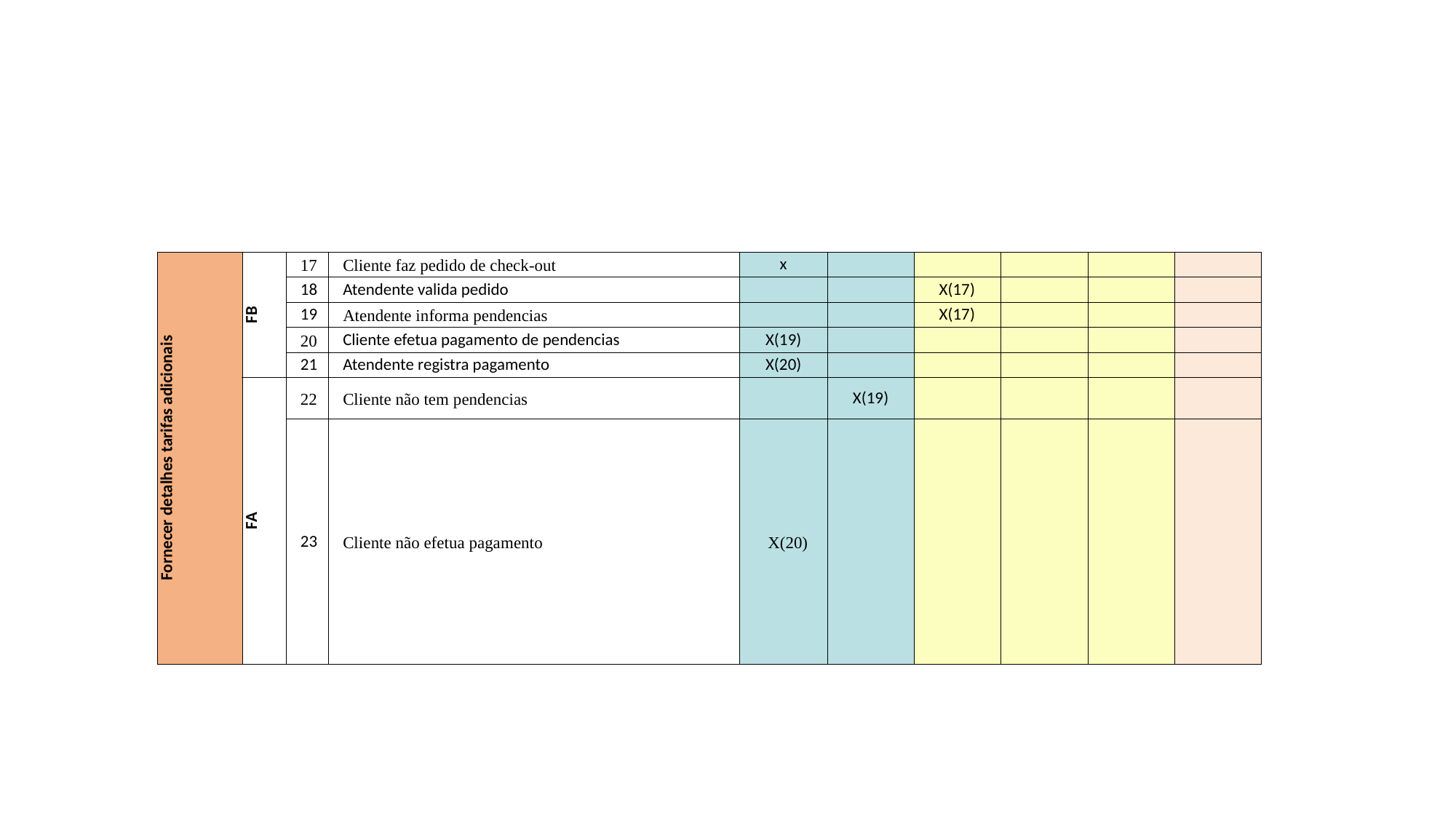

| Fornecer detalhes tarifas adicionais | FB | 17 | Cliente faz pedido de check-out | x |  |  |  |  |  |
| --- | --- | --- | --- | --- | --- | --- | --- | --- | --- |
|  |  | 18 | Atendente valida pedido |  |  | X(17) |  |  |  |
|  |  | 19 | Atendente informa pendencias |  |  | X(17) |  |  |  |
|  |  | 20 | Cliente efetua pagamento de pendencias | X(19) |  |  |  |  |  |
|  |  | 21 | Atendente registra pagamento | X(20) |  |  |  |  |  |
|  | FA | 22 | Cliente não tem pendencias |  | X(19) |  |  |  |  |
|  |  | 23 | Cliente não efetua pagamento | X(20) |  |  |  |  |  |